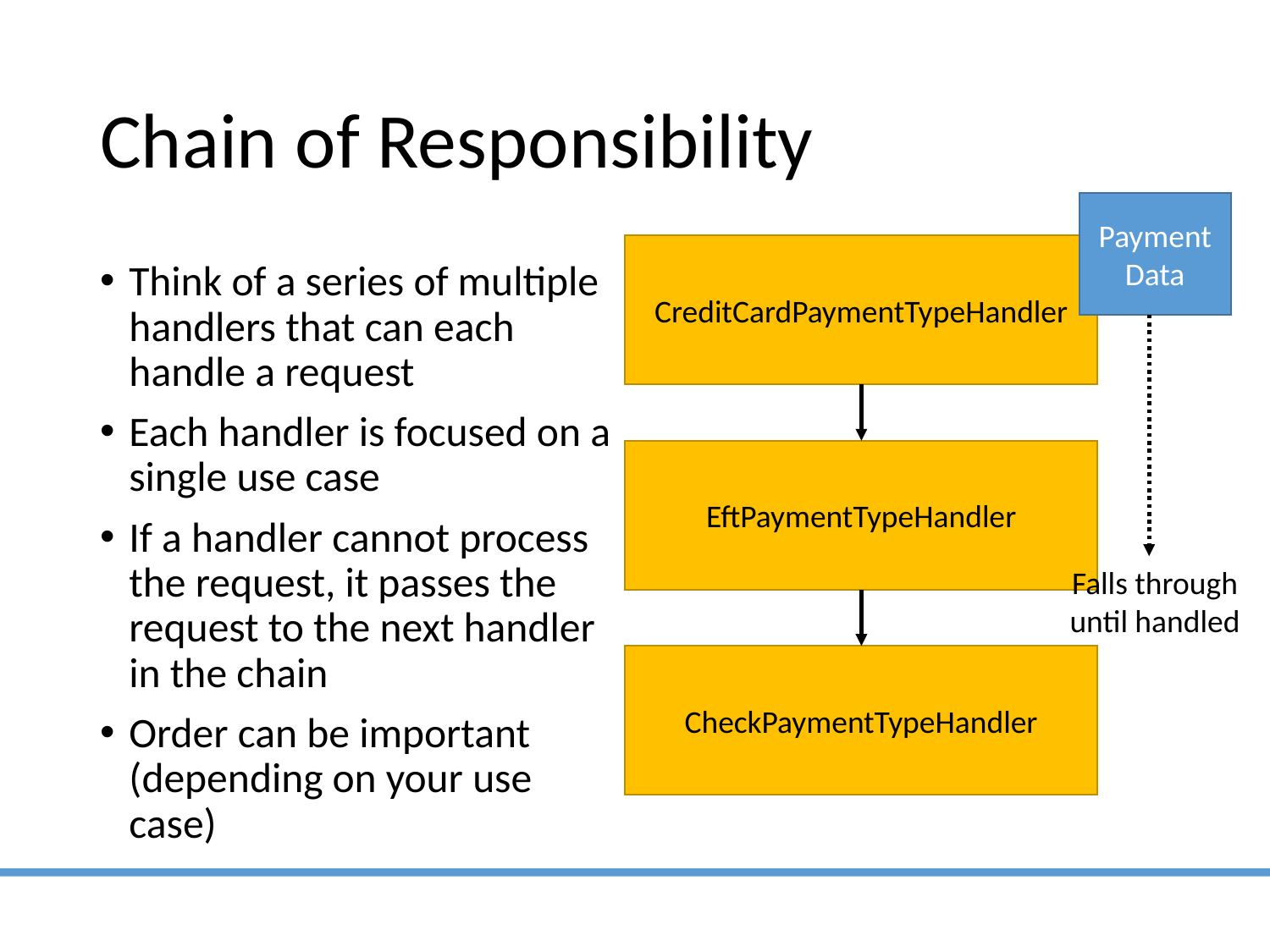

# Chain of Responsibility
Payment Data
CreditCardPaymentTypeHandler
Think of a series of multiple handlers that can each handle a request
Each handler is focused on a single use case
If a handler cannot process the request, it passes the request to the next handler in the chain
Order can be important (depending on your use case)

EftPaymentTypeHandler
Falls through until handled
CheckPaymentTypeHandler